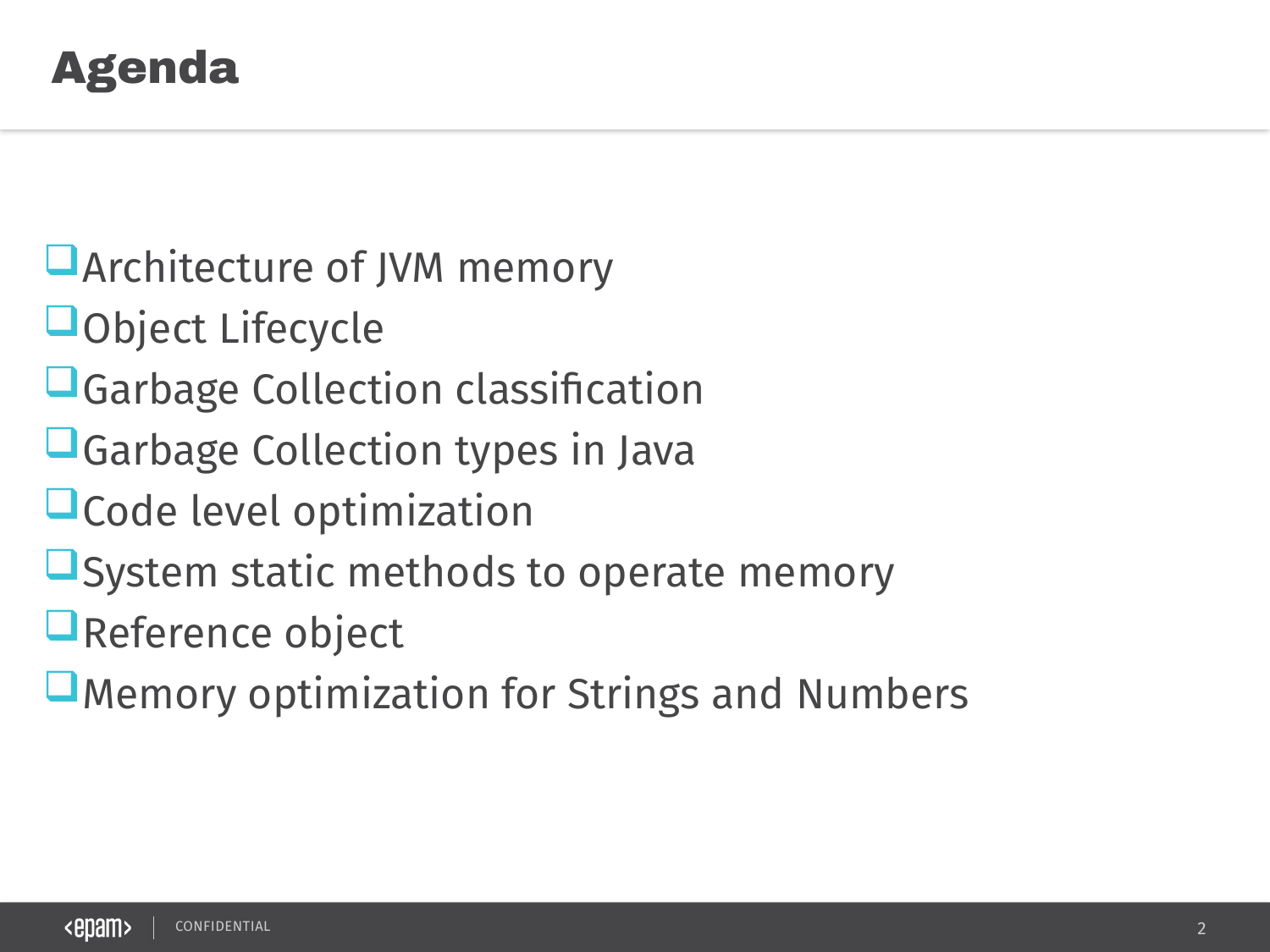

Agenda
Architecture of JVM memory
Object Lifecycle
Garbage Collection classification
Garbage Collection types in Java
Code level optimization
System static methods to operate memory
Reference object
Memory optimization for Strings and Numbers